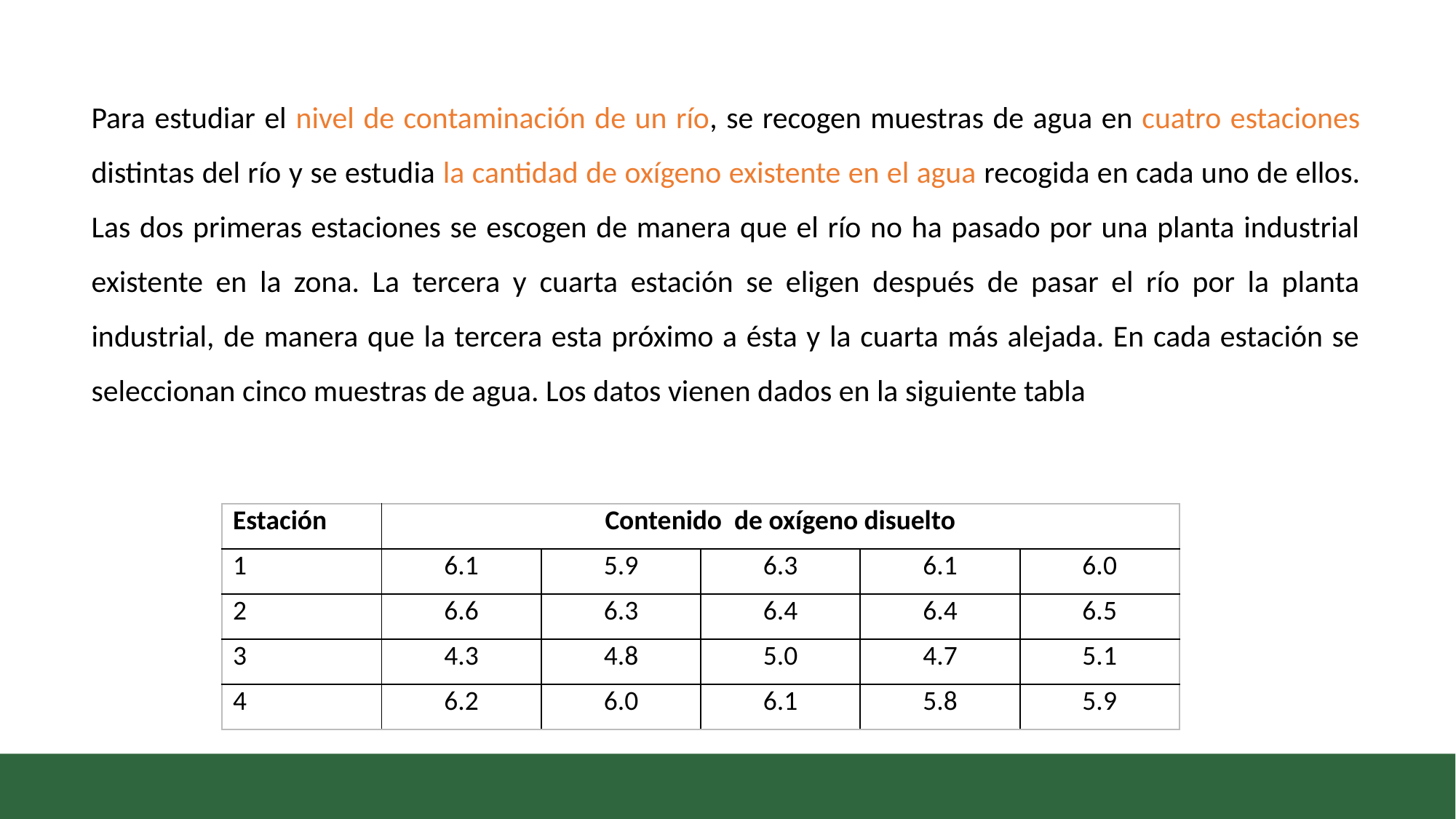

Para estudiar el nivel de contaminación de un río, se recogen muestras de agua en cuatro estaciones distintas del río y se estudia la cantidad de oxígeno existente en el agua recogida en cada uno de ellos. Las dos primeras estaciones se escogen de manera que el río no ha pasado por una planta industrial existente en la zona. La tercera y cuarta estación se eligen después de pasar el río por la planta industrial, de manera que la tercera esta próximo a ésta y la cuarta más alejada. En cada estación se seleccionan cinco muestras de agua. Los datos vienen dados en la siguiente tabla

| Estación | Contenido de oxígeno disuelto |  |  |  |  |
| --- | --- | --- | --- | --- | --- |
| 1 | 6.1 | 5.9 | 6.3 | 6.1 | 6.0 |
| 2 | 6.6 | 6.3 | 6.4 | 6.4 | 6.5 |
| 3 | 4.3 | 4.8 | 5.0 | 4.7 | 5.1 |
| 4 | 6.2 | 6.0 | 6.1 | 5.8 | 5.9 |